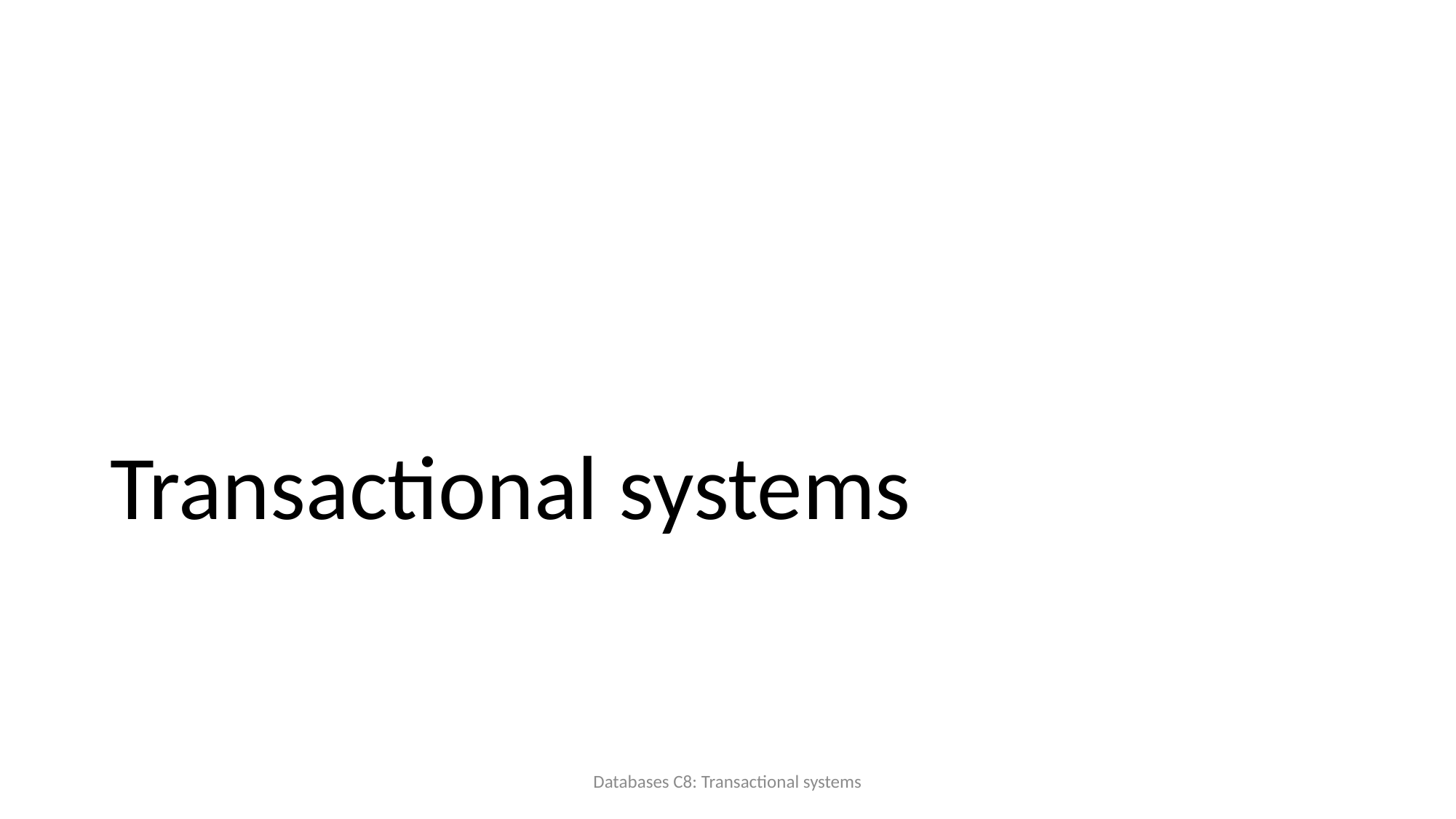

# Transactional systems

Databases C8: Transactional systems